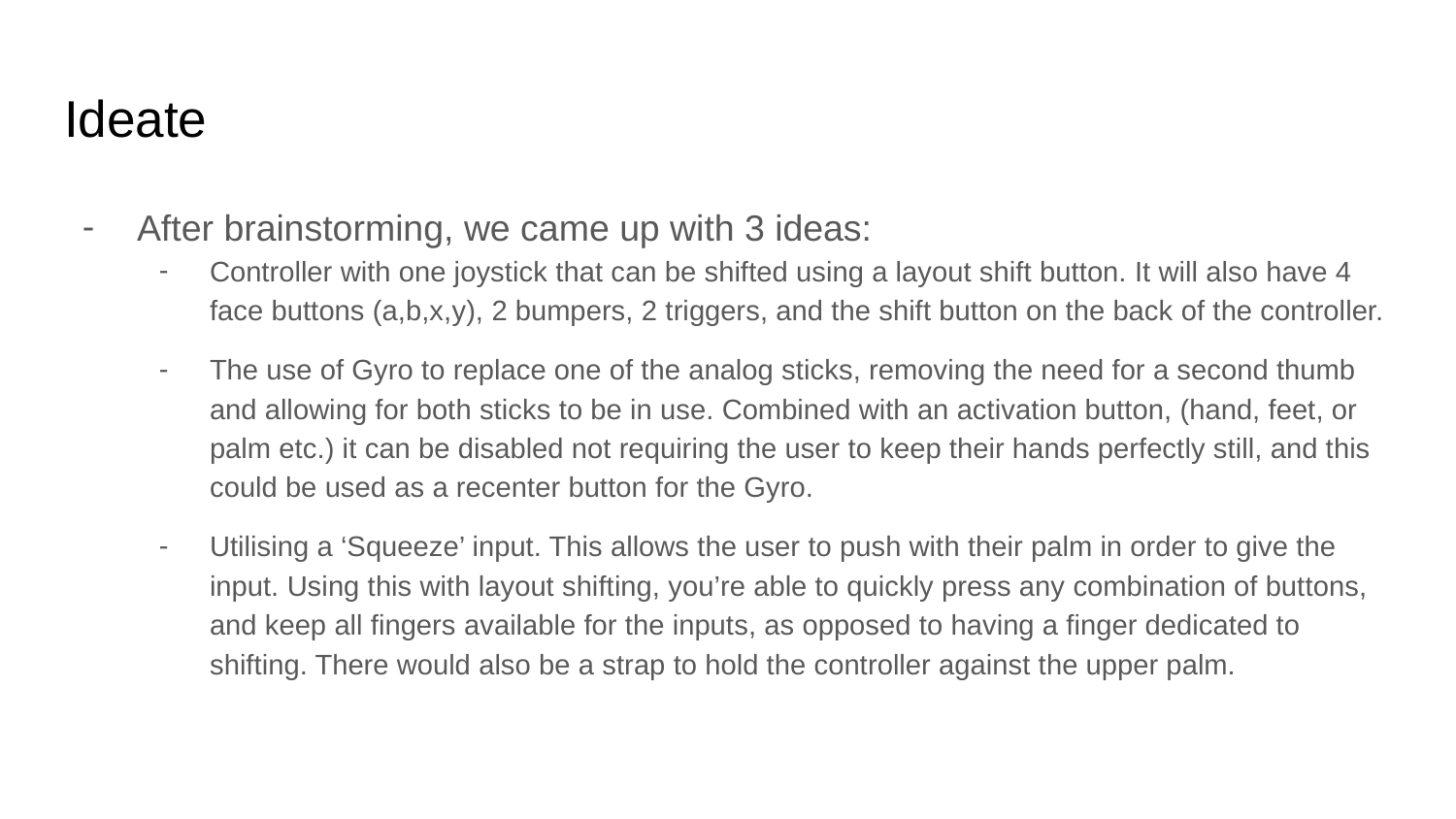

# Ideate
After brainstorming, we came up with 3 ideas:
Controller with one joystick that can be shifted using a layout shift button. It will also have 4 face buttons (a,b,x,y), 2 bumpers, 2 triggers, and the shift button on the back of the controller.
The use of Gyro to replace one of the analog sticks, removing the need for a second thumb and allowing for both sticks to be in use. Combined with an activation button, (hand, feet, or palm etc.) it can be disabled not requiring the user to keep their hands perfectly still, and this could be used as a recenter button for the Gyro.
Utilising a ‘Squeeze’ input. This allows the user to push with their palm in order to give the input. Using this with layout shifting, you’re able to quickly press any combination of buttons, and keep all fingers available for the inputs, as opposed to having a finger dedicated to shifting. There would also be a strap to hold the controller against the upper palm.